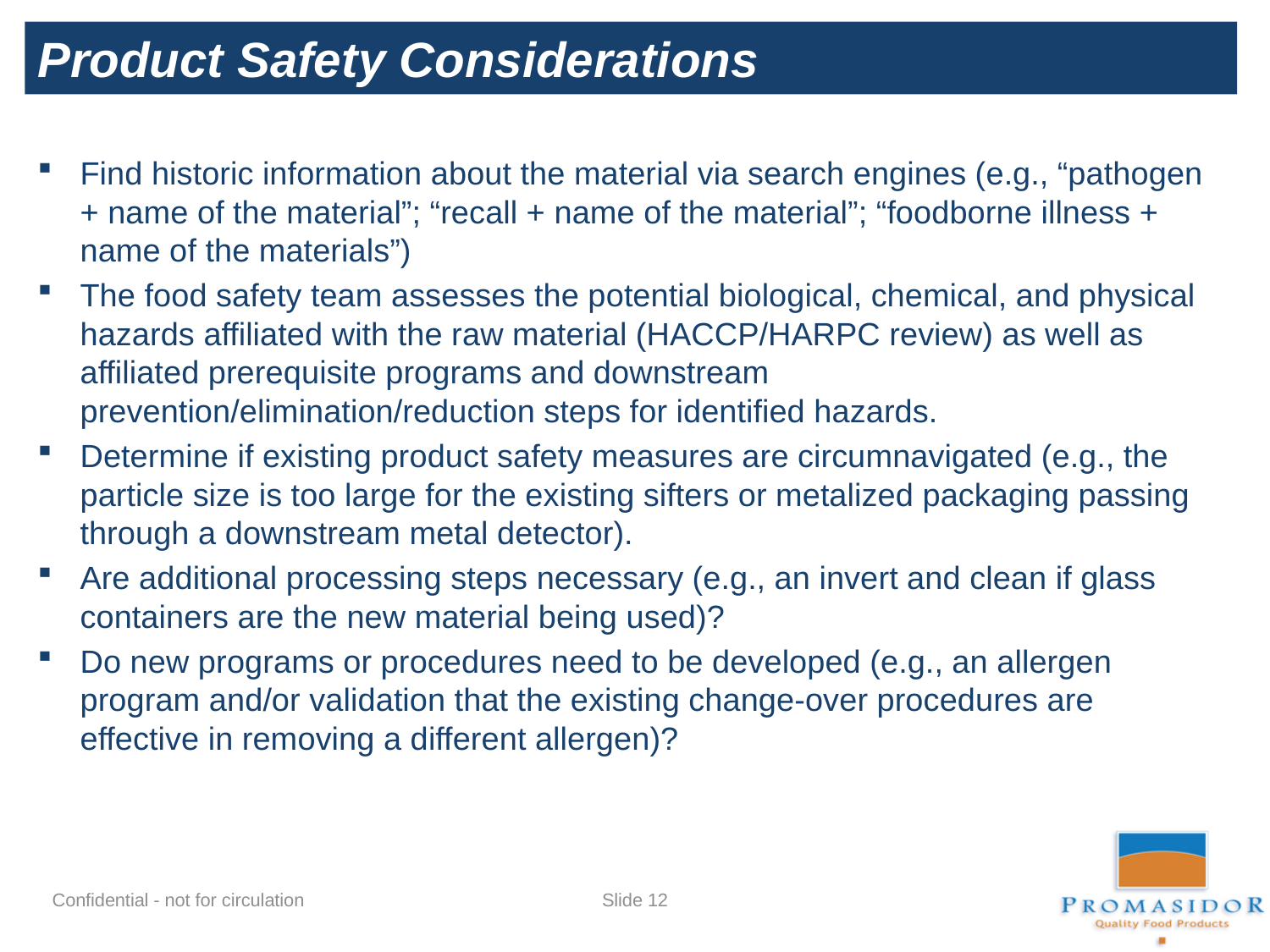

Product Safety Considerations
Find historic information about the material via search engines (e.g., “pathogen + name of the material”; “recall + name of the material”; “foodborne illness + name of the materials”)
The food safety team assesses the potential biological, chemical, and physical hazards affiliated with the raw material (HACCP/HARPC review) as well as affiliated prerequisite programs and downstream prevention/elimination/reduction steps for identified hazards.
Determine if existing product safety measures are circumnavigated (e.g., the particle size is too large for the existing sifters or metalized packaging passing through a downstream metal detector).
Are additional processing steps necessary (e.g., an invert and clean if glass containers are the new material being used)?
Do new programs or procedures need to be developed (e.g., an allergen program and/or validation that the existing change-over procedures are effective in removing a different allergen)?

Slide 12
Confidential - not for circulation